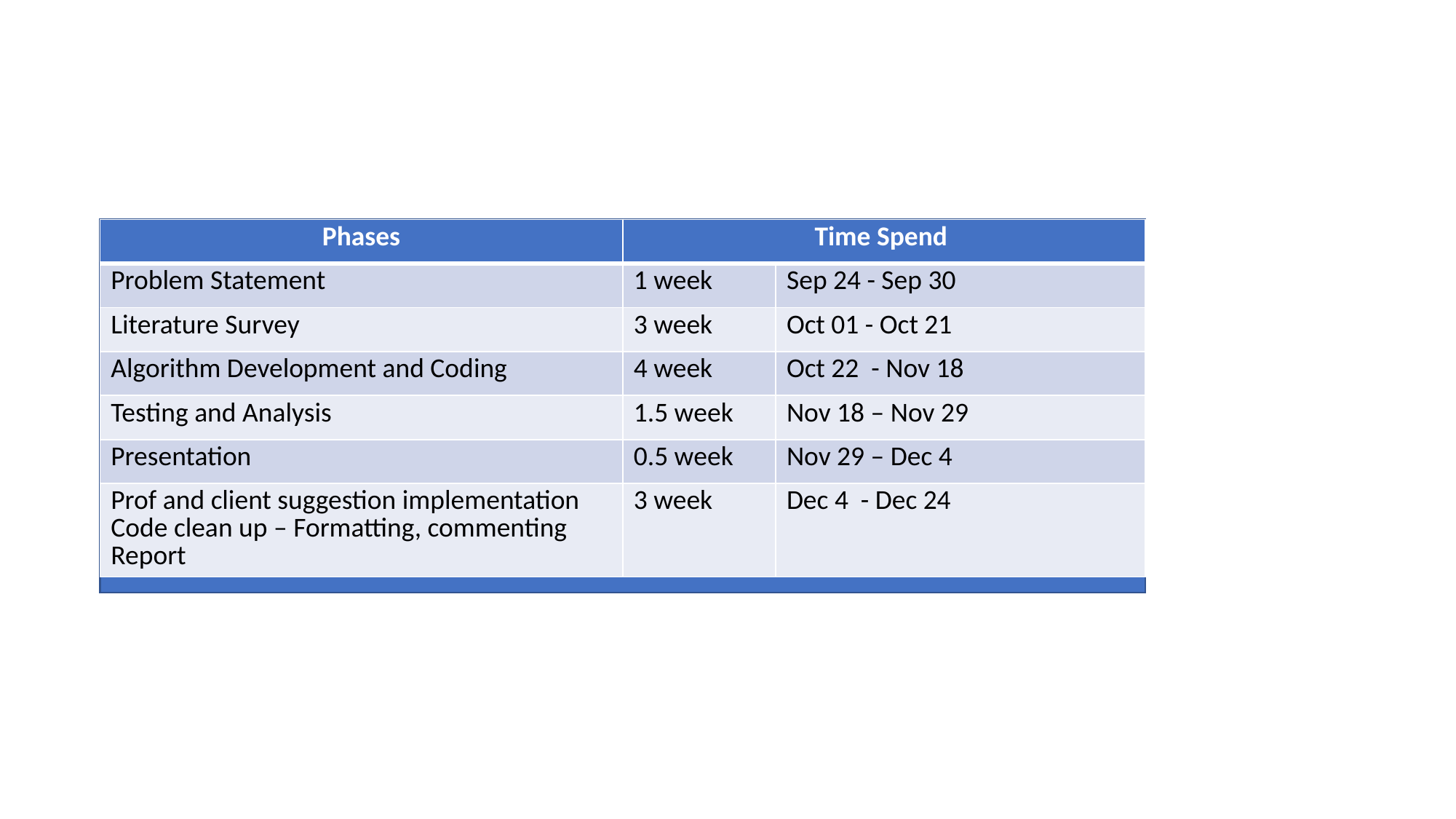

#

| Phases | Time Spend |  |
| --- | --- | --- |
| Problem Statement | 1 week | Sep 24 - Sep 30 |
| Literature Survey | 3 week | Oct 01 - Oct 21 |
| Algorithm Development and Coding | 4 week | Oct 22 - Nov 18 |
| Testing and Analysis | 1.5 week | Nov 18 – Nov 29 |
| Presentation | 0.5 week | Nov 29 – Dec 4 |
| Prof and client suggestion implementation Code clean up – Formatting, commenting Report | 3 week | Dec 4 - Dec 24 |